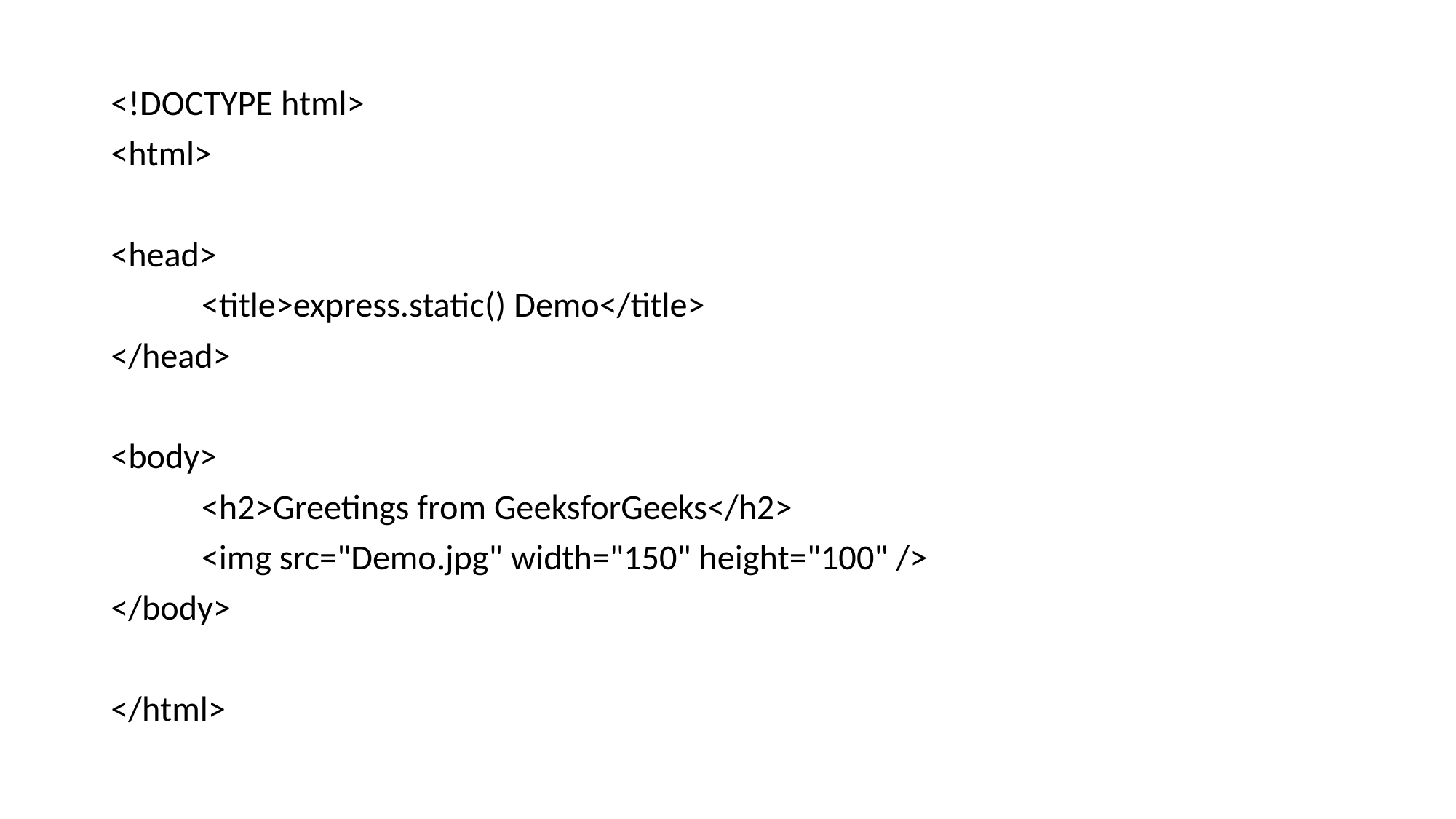

<!DOCTYPE html>
<html>

<head>
	<title>express.static() Demo</title>
</head>

<body>
	<h2>Greetings from GeeksforGeeks</h2>
	<img src="Demo.jpg" width="150" height="100" />
</body>

</html>